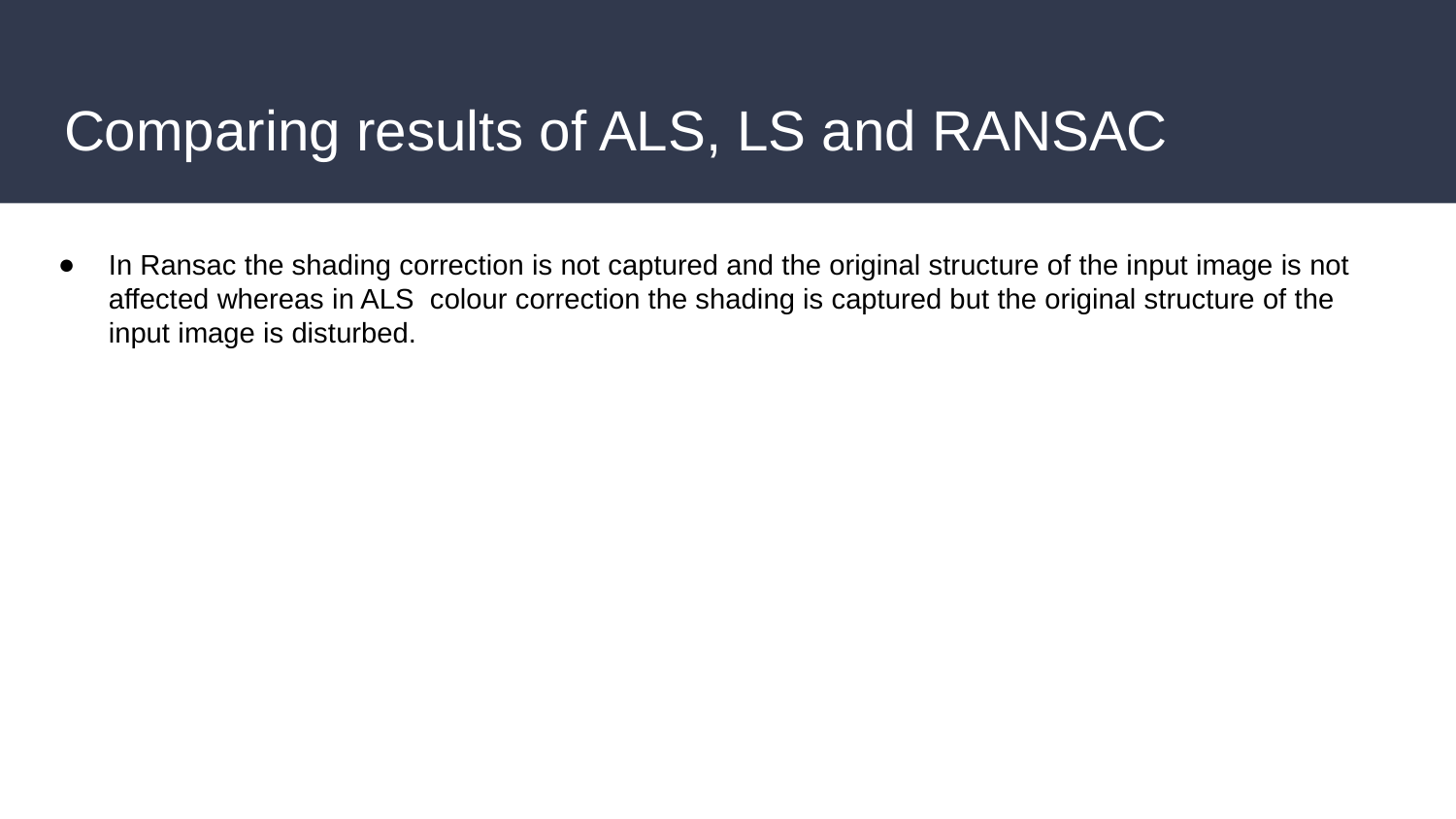

# Comparing results of ALS, LS and RANSAC

In Ransac the shading correction is not captured and the original structure of the input image is not affected whereas in ALS  colour correction the shading is captured but the original structure of the input image is disturbed.